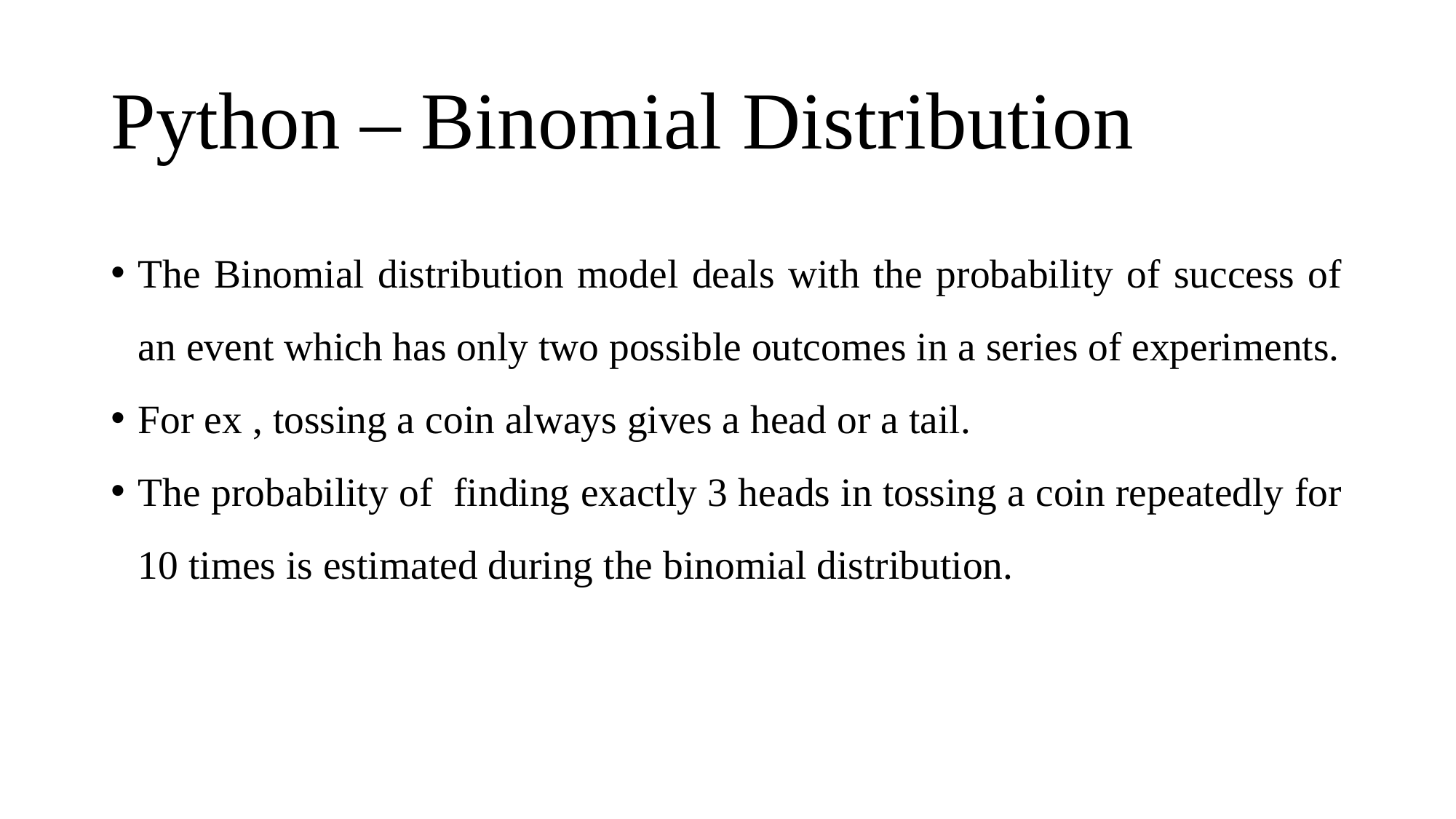

# Python – Binomial Distribution
The Binomial distribution model deals with the probability of success of an event which has only two possible outcomes in a series of experiments.
For ex , tossing a coin always gives a head or a tail.
The probability of  finding exactly 3 heads in tossing a coin repeatedly for 10 times is estimated during the binomial distribution.